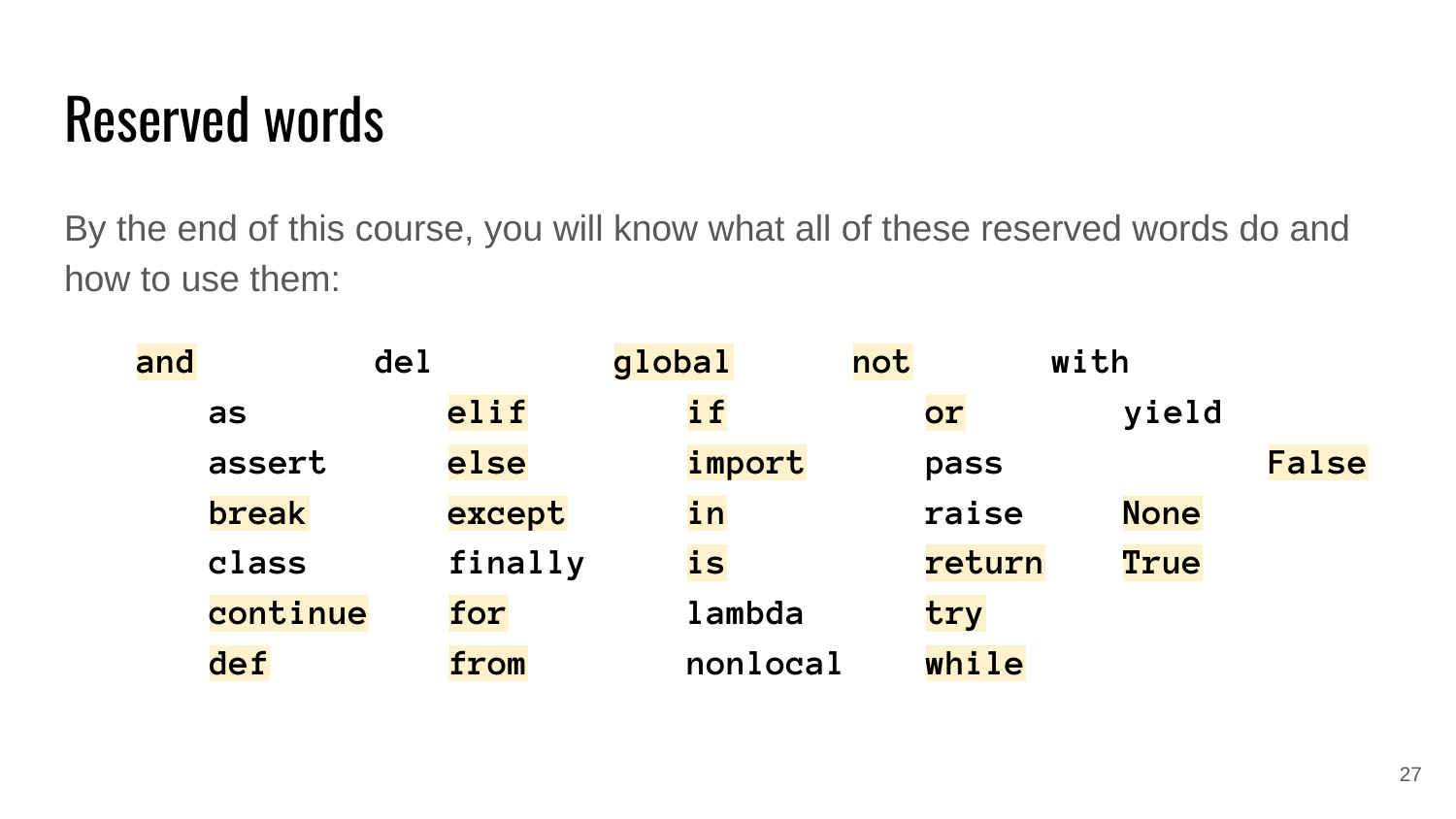

# Reserved words
By the end of this course, you will know what all of these reserved words do and how to use them:
and         del         global      not       with
	as          elif        if          or        yield
	assert      else        import      pass		  False
	break       except      in          raise	  None
	class       finally     is          return	  True
	continue    for         lambda      try
	def         from        nonlocal    while
27